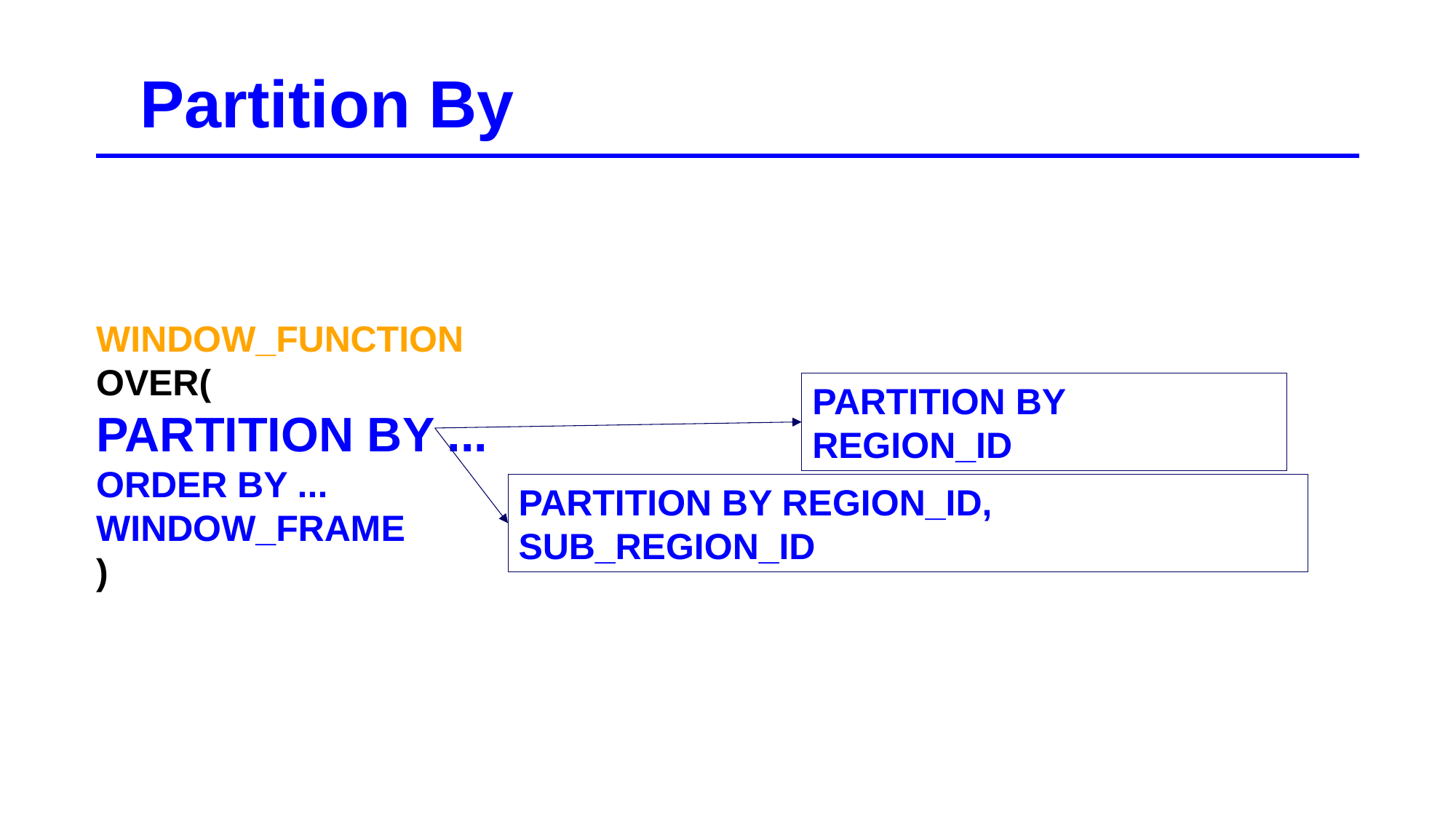

Partition By
WINDOW_FUNCTION
OVER(
PARTITION BY ...
ORDER BY ...
WINDOW_FRAME
)
PARTITION BY REGION_ID
PARTITION BY REGION_ID, SUB_REGION_ID